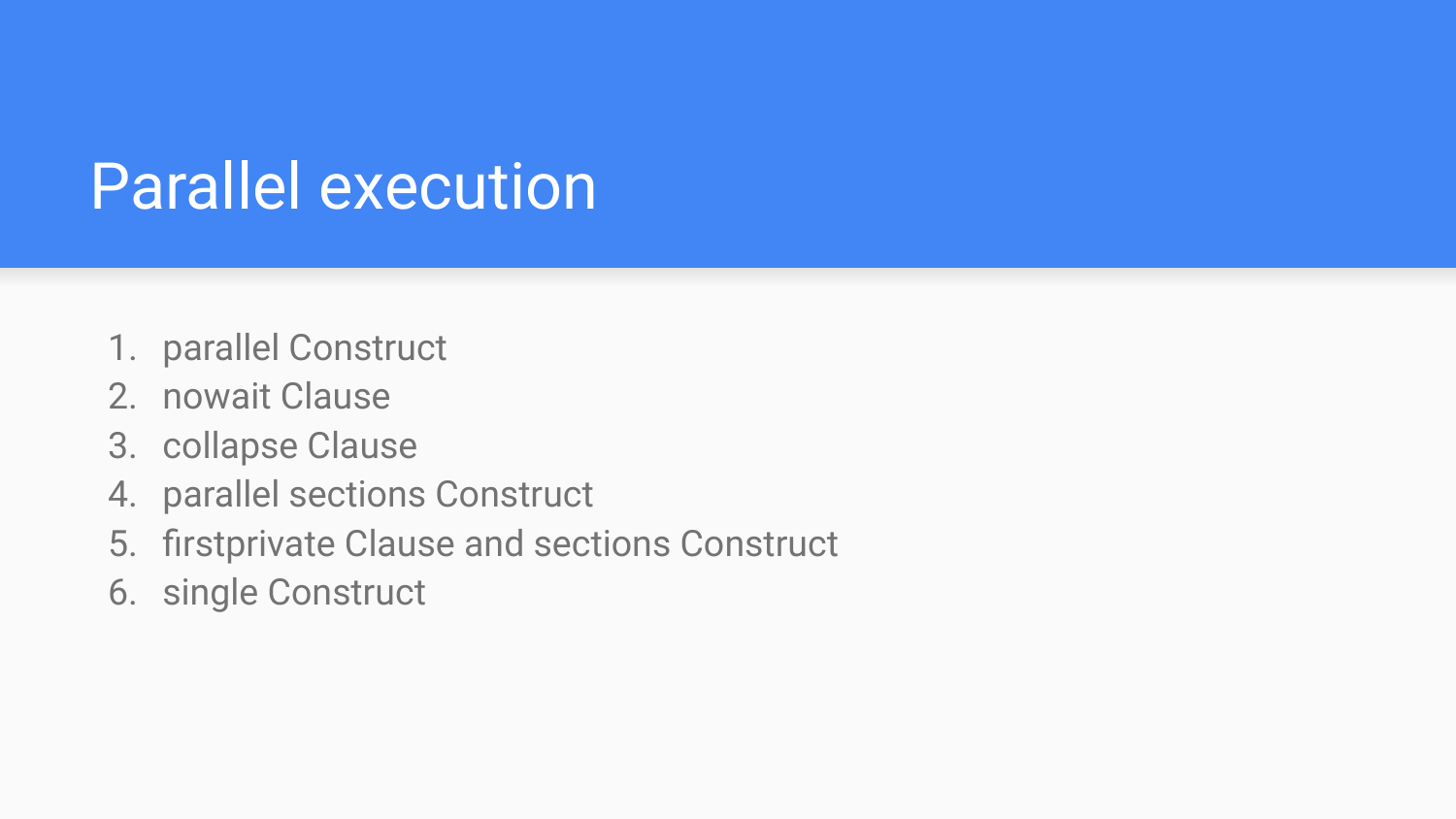

# Parallel execution
parallel Construct
nowait Clause
collapse Clause
parallel sections Construct
firstprivate Clause and sections Construct
single Construct